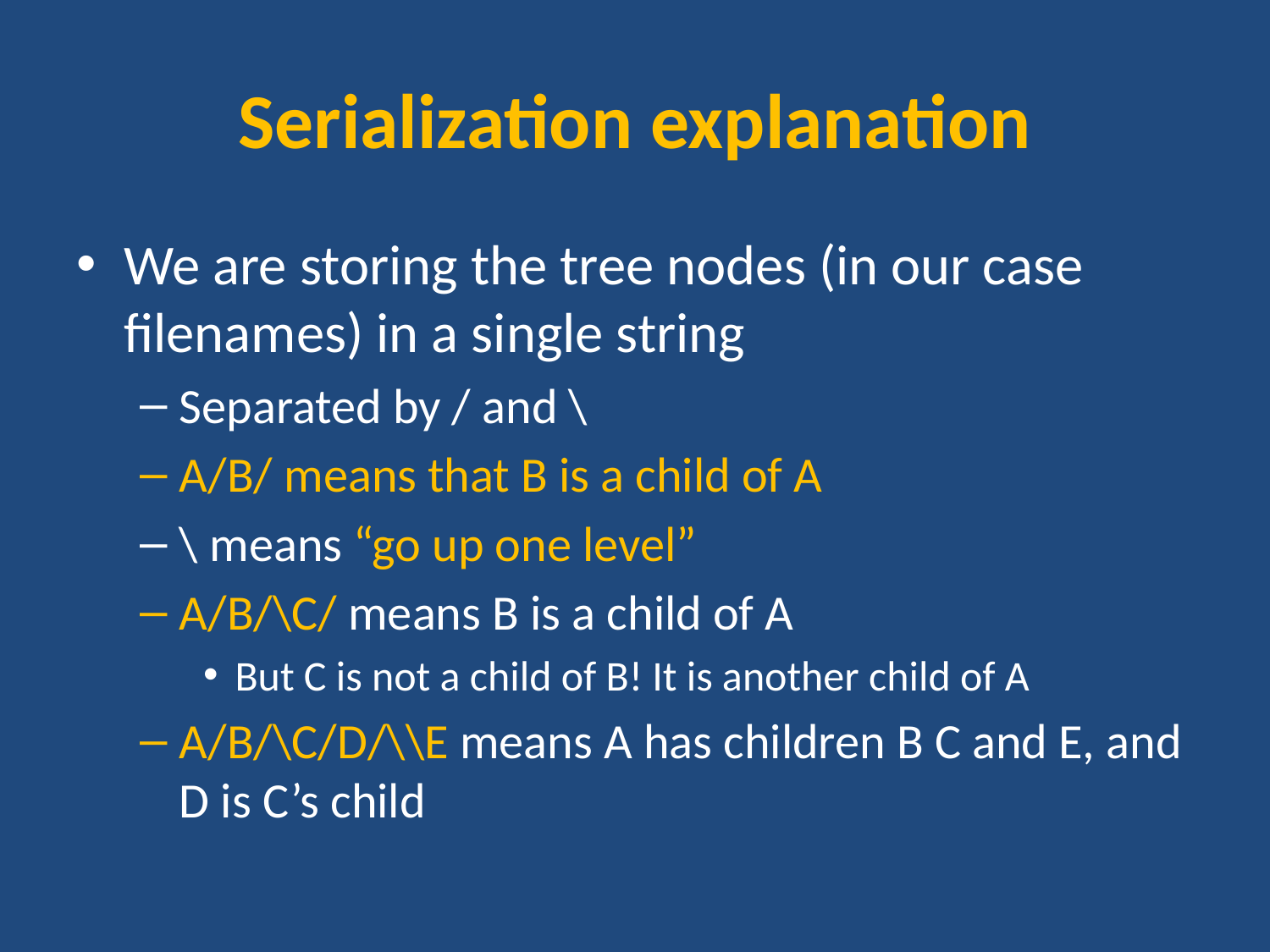

# Serialization explanation
We are storing the tree nodes (in our case filenames) in a single string
Separated by / and \
A/B/ means that B is a child of A
\ means “go up one level”
A/B/\C/ means B is a child of A
But C is not a child of B! It is another child of A
A/B/\C/D/\\E means A has children B C and E, and D is C’s child